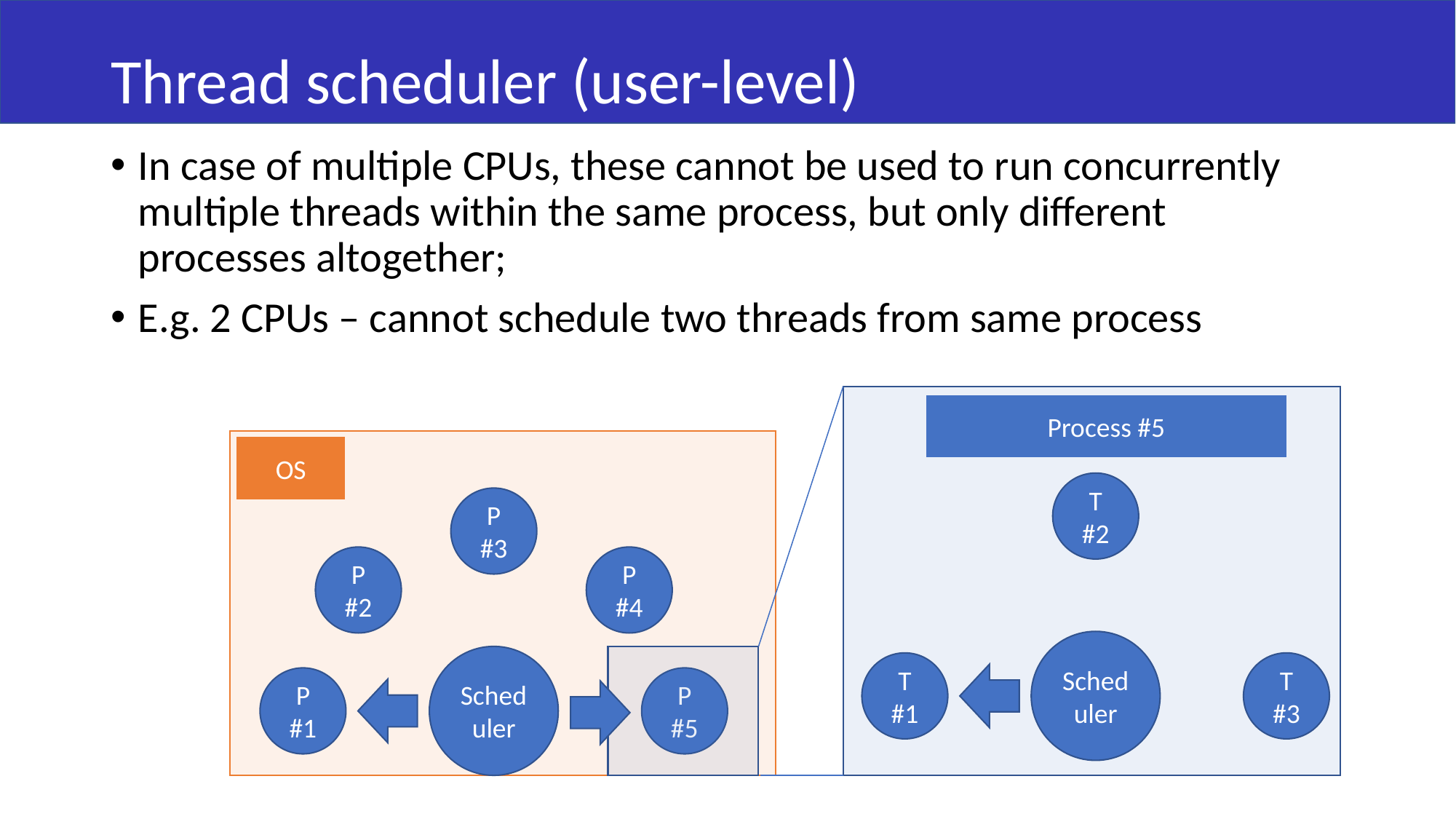

# Thread scheduler (user-level)
In case of multiple CPUs, these cannot be used to run concurrently multiple threads within the same process, but only different processes altogether;
E.g. 2 CPUs – cannot schedule two threads from same process

Process #5

OS
T #2
P #3
P #2
P #4
Scheduler
Scheduler

T #1
T #3

P #1
P #5